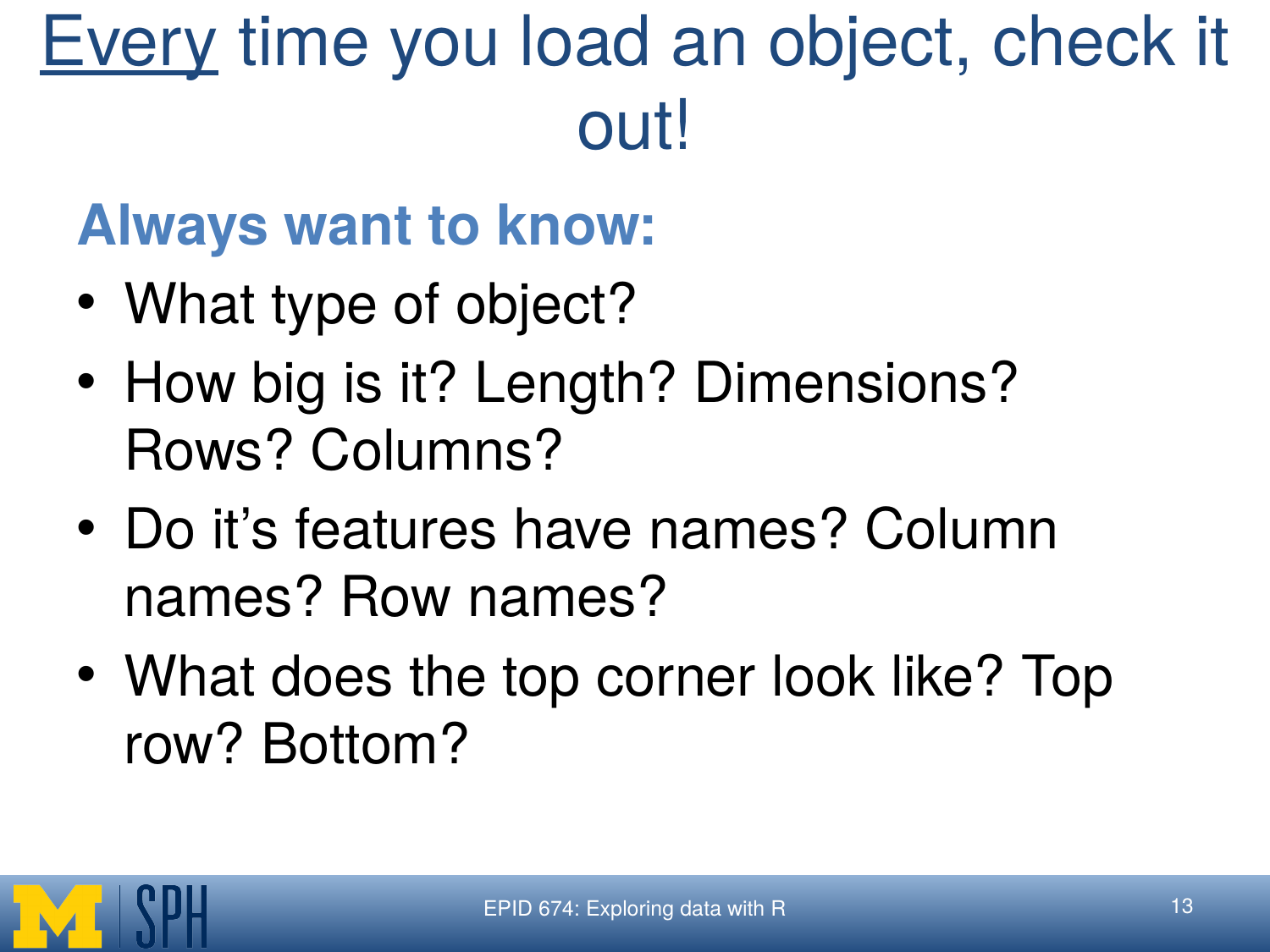

# Every time you load an object, check it out!
Always want to know:
What type of object?
How big is it? Length? Dimensions? Rows? Columns?
Do it’s features have names? Column names? Row names?
What does the top corner look like? Top row? Bottom?
EPID 674: Exploring data with R
13